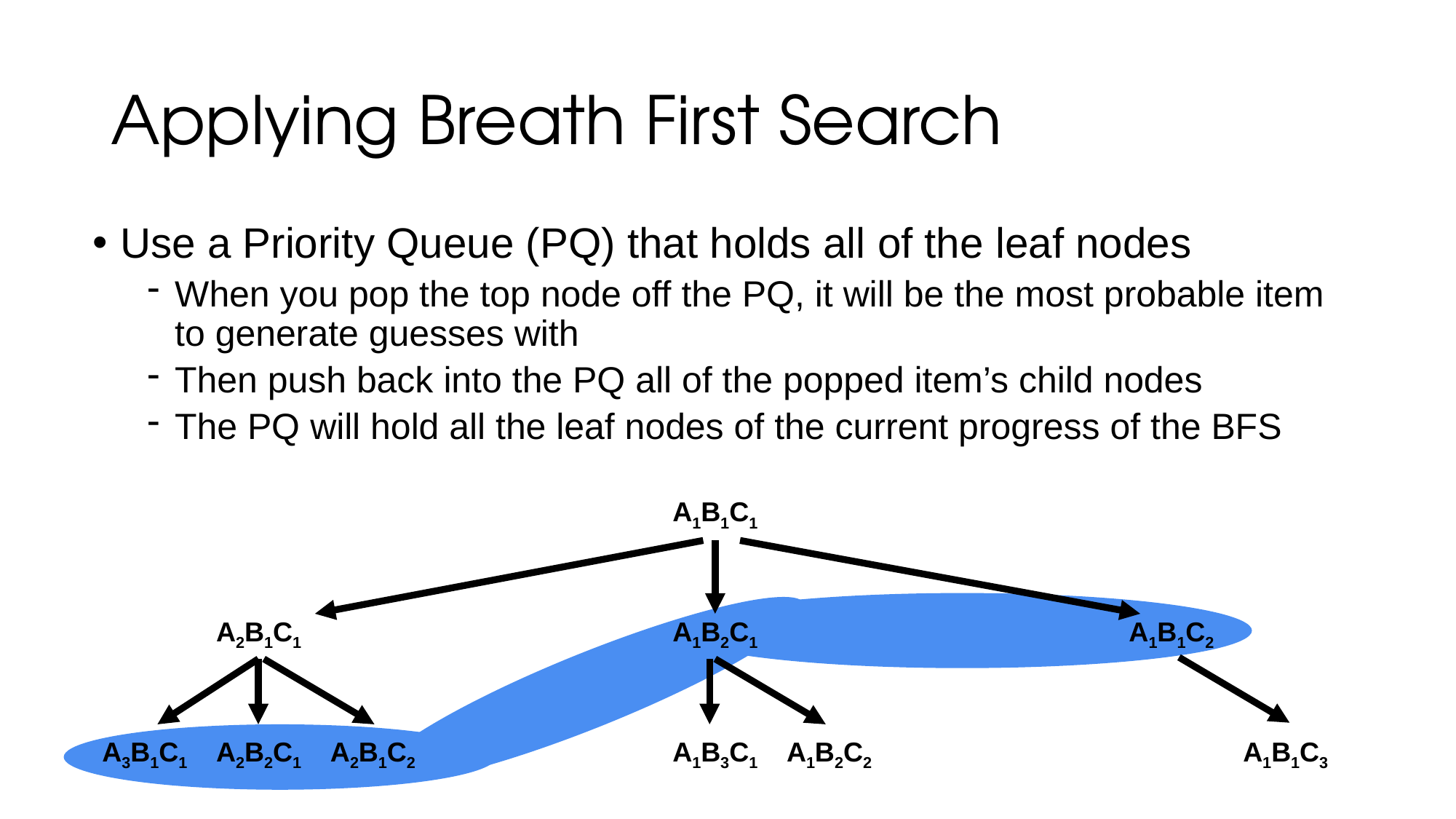

# Applying Breath First Search
Use a Priority Queue (PQ) that holds all of the leaf nodes
When you pop the top node off the PQ, it will be the most probable item to generate guesses with
Then push back into the PQ all of the popped item’s child nodes
The PQ will hold all the leaf nodes of the current progress of the BFS

|  |  |  |  |  | A1B1C1 |  |  |  |  |  |
| --- | --- | --- | --- | --- | --- | --- | --- | --- | --- | --- |
|  | A2B1C1 |  |  |  | A1B2C1 |  |  |  | A1B1C2 |  |
| A3B1C1 | A2B2C1 | A2B1C2 |  |  | A1B3C1 | A1B2C2 |  |  |  | A1B1C3 |